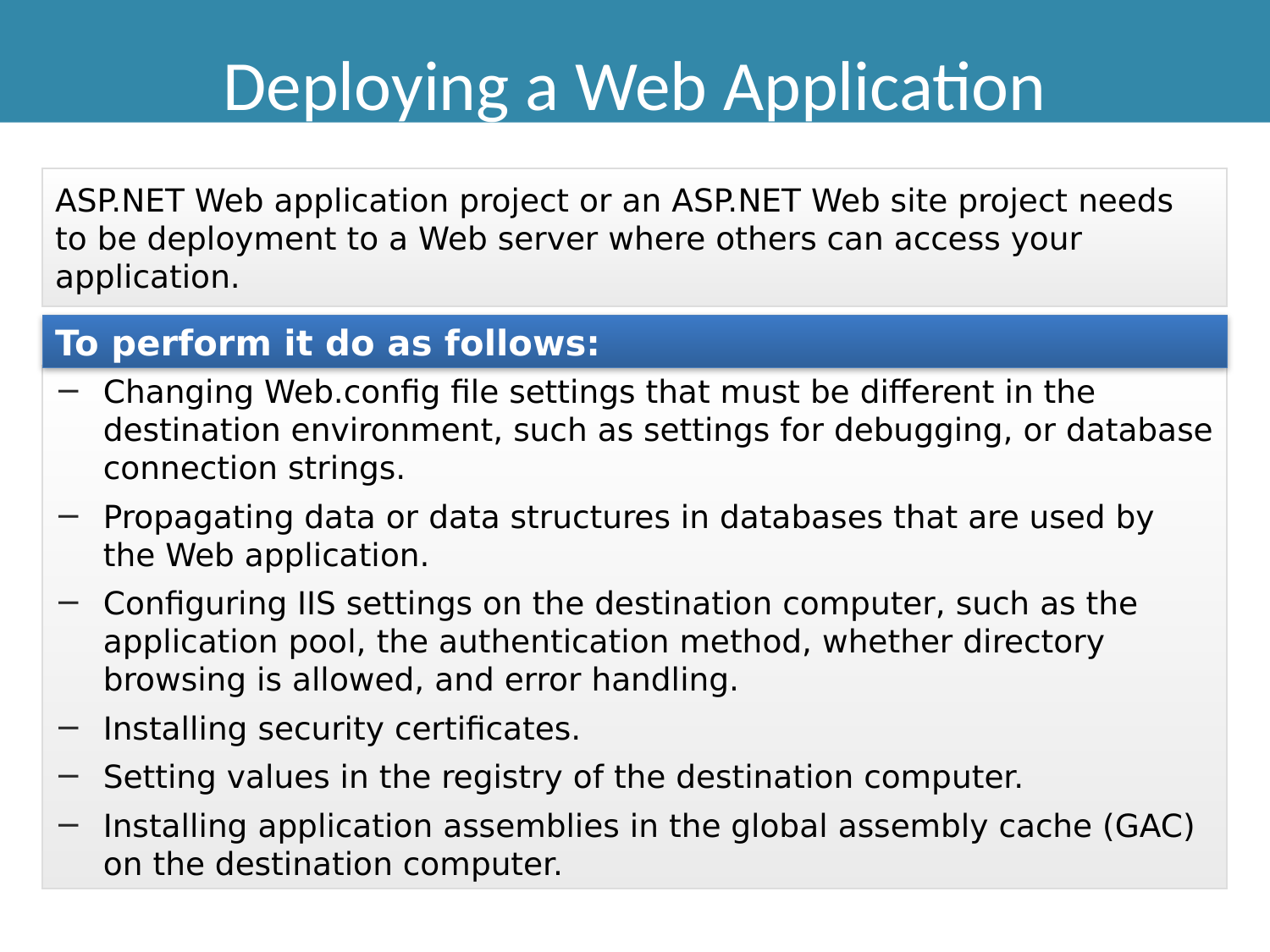

# Deploying a Web Application
ASP.NET Web application project or an ASP.NET Web site project needs to be deployment to a Web server where others can access your application.
To perform it do as follows:
Changing Web.config file settings that must be different in the destination environment, such as settings for debugging, or database connection strings.
Propagating data or data structures in databases that are used by the Web application.
Configuring IIS settings on the destination computer, such as the application pool, the authentication method, whether directory browsing is allowed, and error handling.
Installing security certificates.
Setting values in the registry of the destination computer.
Installing application assemblies in the global assembly cache (GAC) on the destination computer.